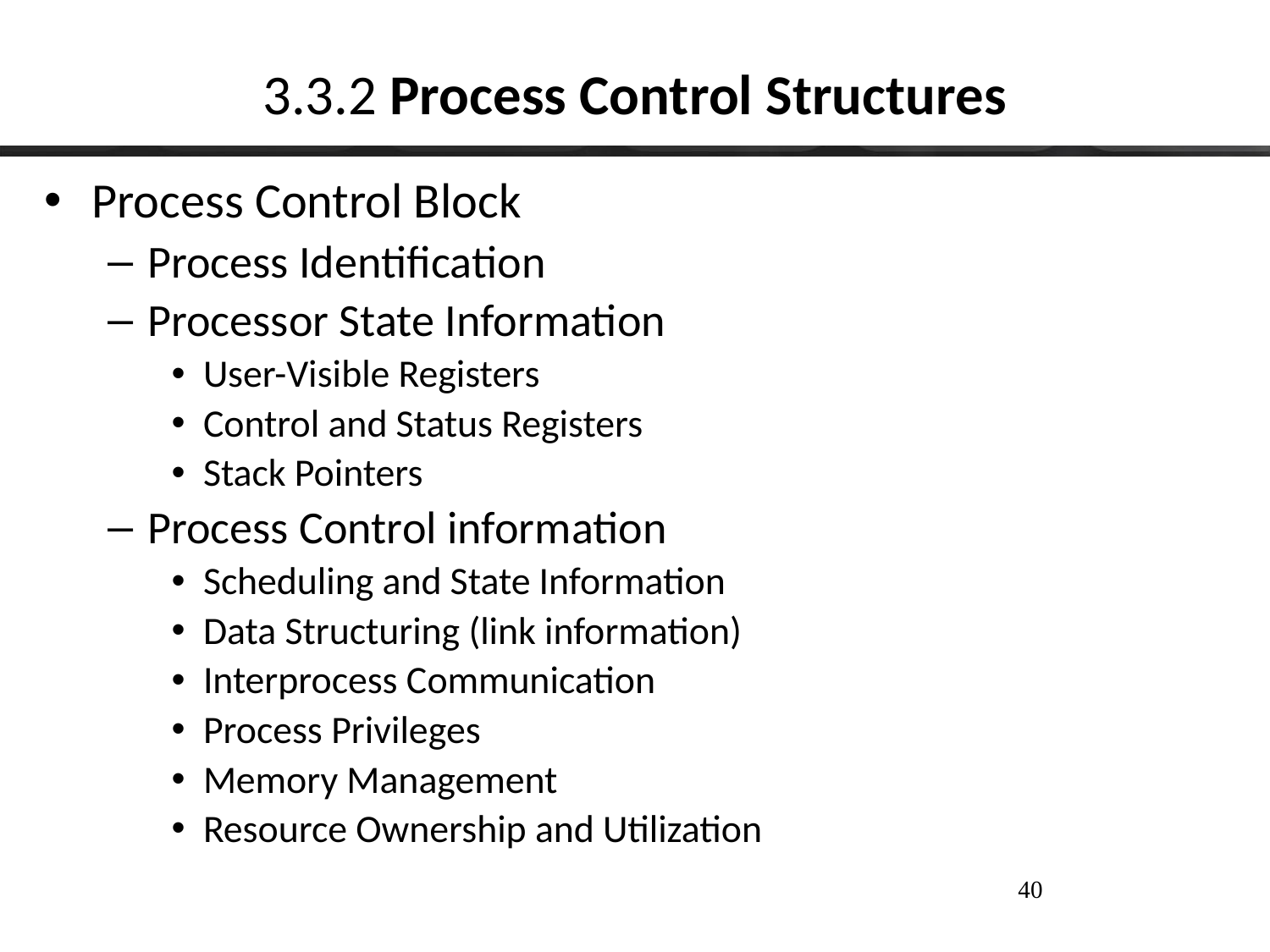

# 3.3.2 Process Control Structures
Process Control Block
Process Identification
Processor State Information
User-Visible Registers
Control and Status Registers
Stack Pointers
Process Control information
Scheduling and State Information
Data Structuring (link information)
Interprocess Communication
Process Privileges
Memory Management
Resource Ownership and Utilization
40